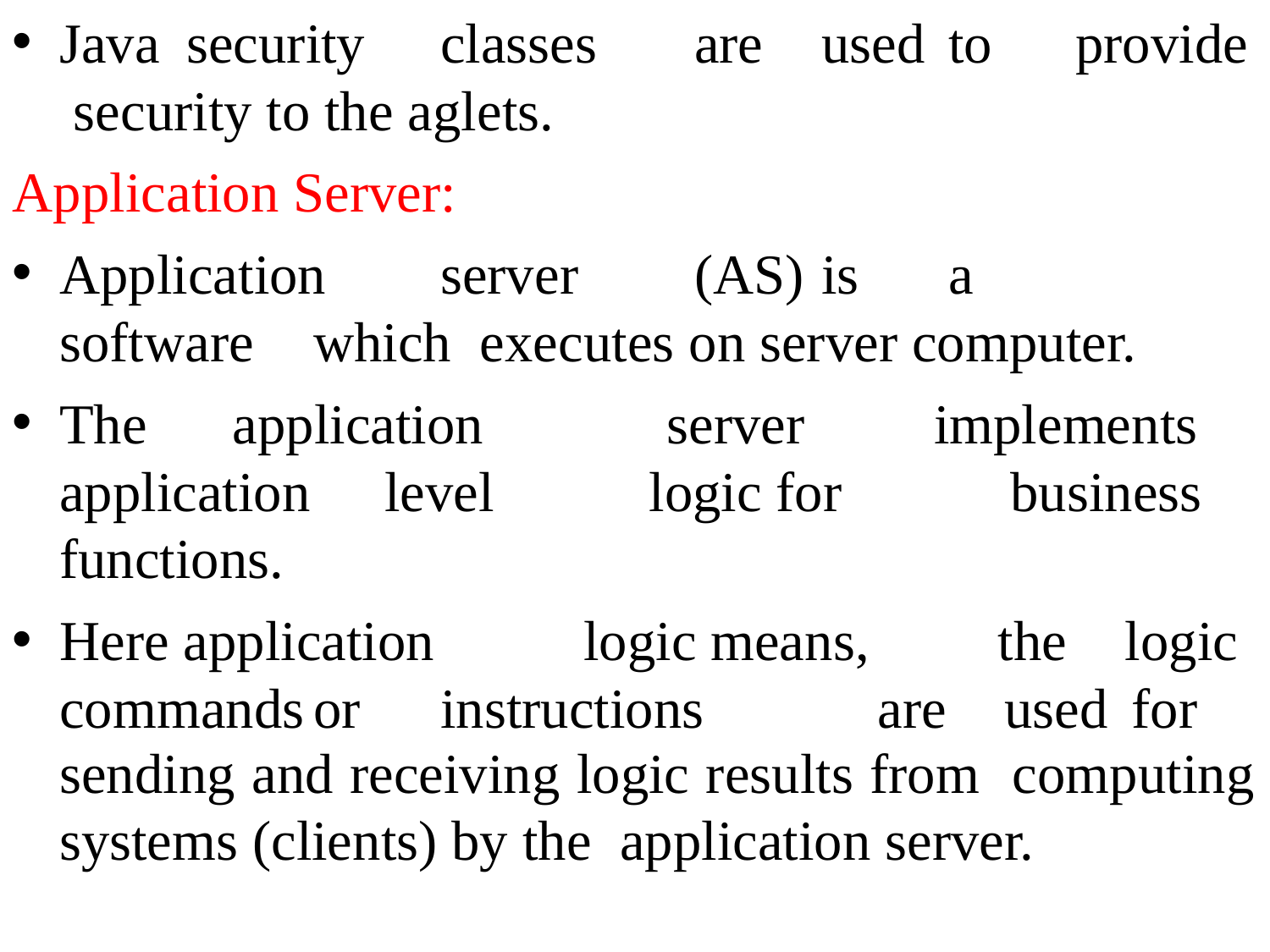

Java	security	classes	are	used	to	provide  security to the aglets.
Application Server:
Application	server	(AS)	is	a	software	which  executes on server computer.
The application  application level  functions.
Here application
server  logic	for
implements  business
logic	means,
the	logic
commands	or	instructions
are	used	for
sending and receiving logic results from  computing systems (clients) by the  application server.